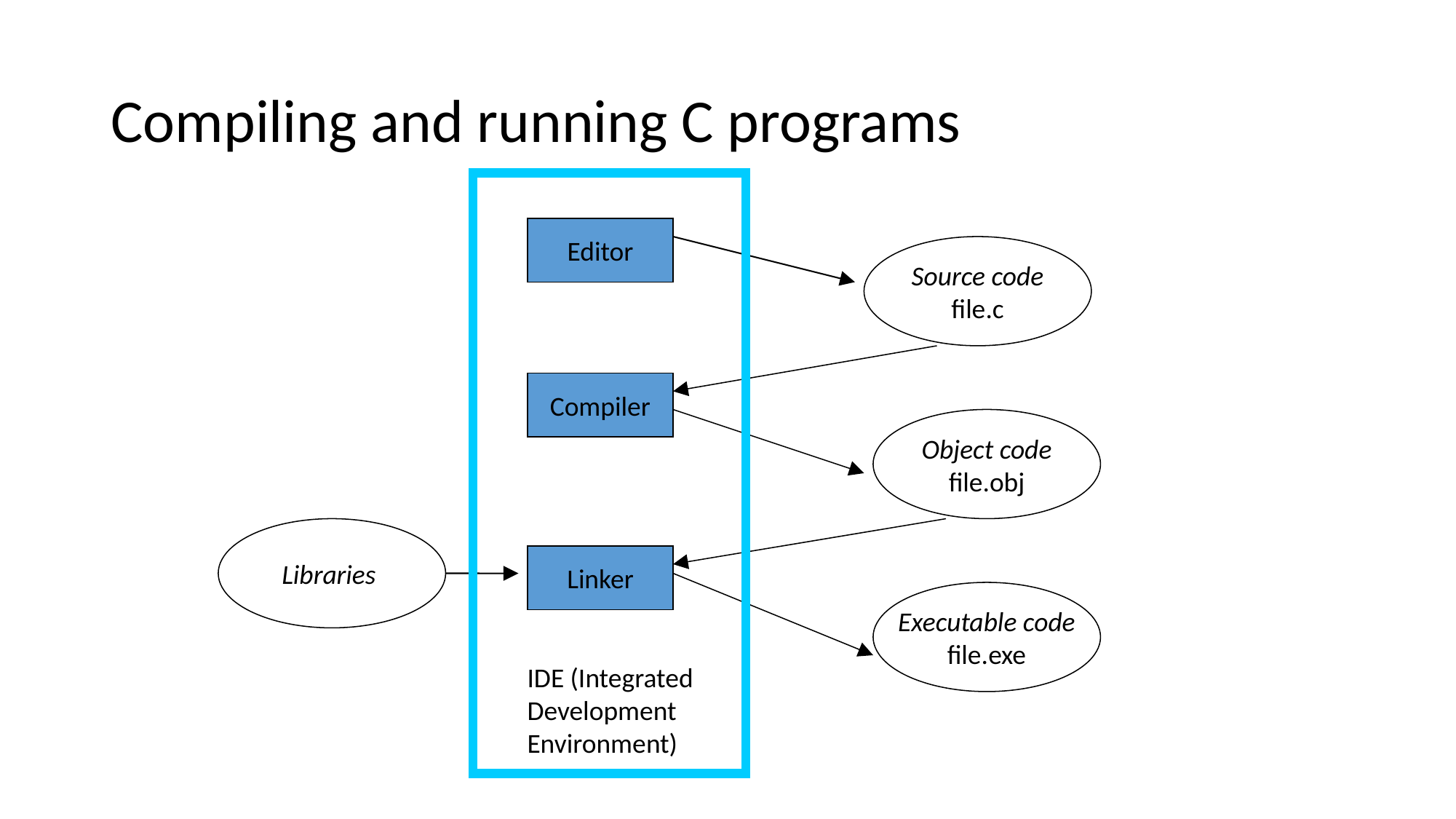

# Compiling and running C programs

Editor

Source code
file.c

Compiler

Object code
file.obj
Libraries

Linker

Executable code
file.exe
IDE (Integrated Development Environment)